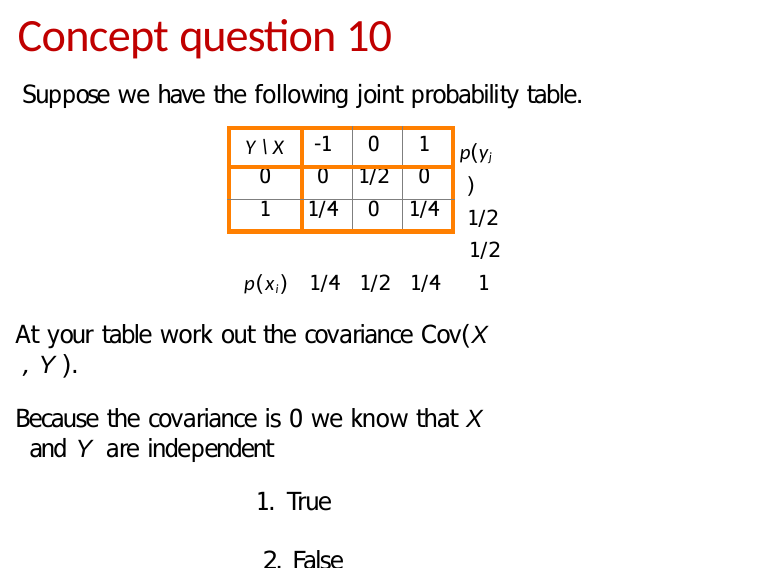

# Concept question 10
Suppose we have the following joint probability table.
p(yj )  1/2
1/2
p(xi)  1/4  1/2  1/4	1

At your table work out the covariance Cov(X , Y ).

Because the covariance is 0 we know that X  and Y  are independent

1. True	2. False

Key point: covariance measures the linear relationship between X and
Y . It can completely miss a quadratic or higher order relationship.
| Y \X | -1 | 0 | 1 |
| --- | --- | --- | --- |
| 0 | 0 | 1/2 | 0 |
| 1 | 1/4 | 0 | 1/4 |